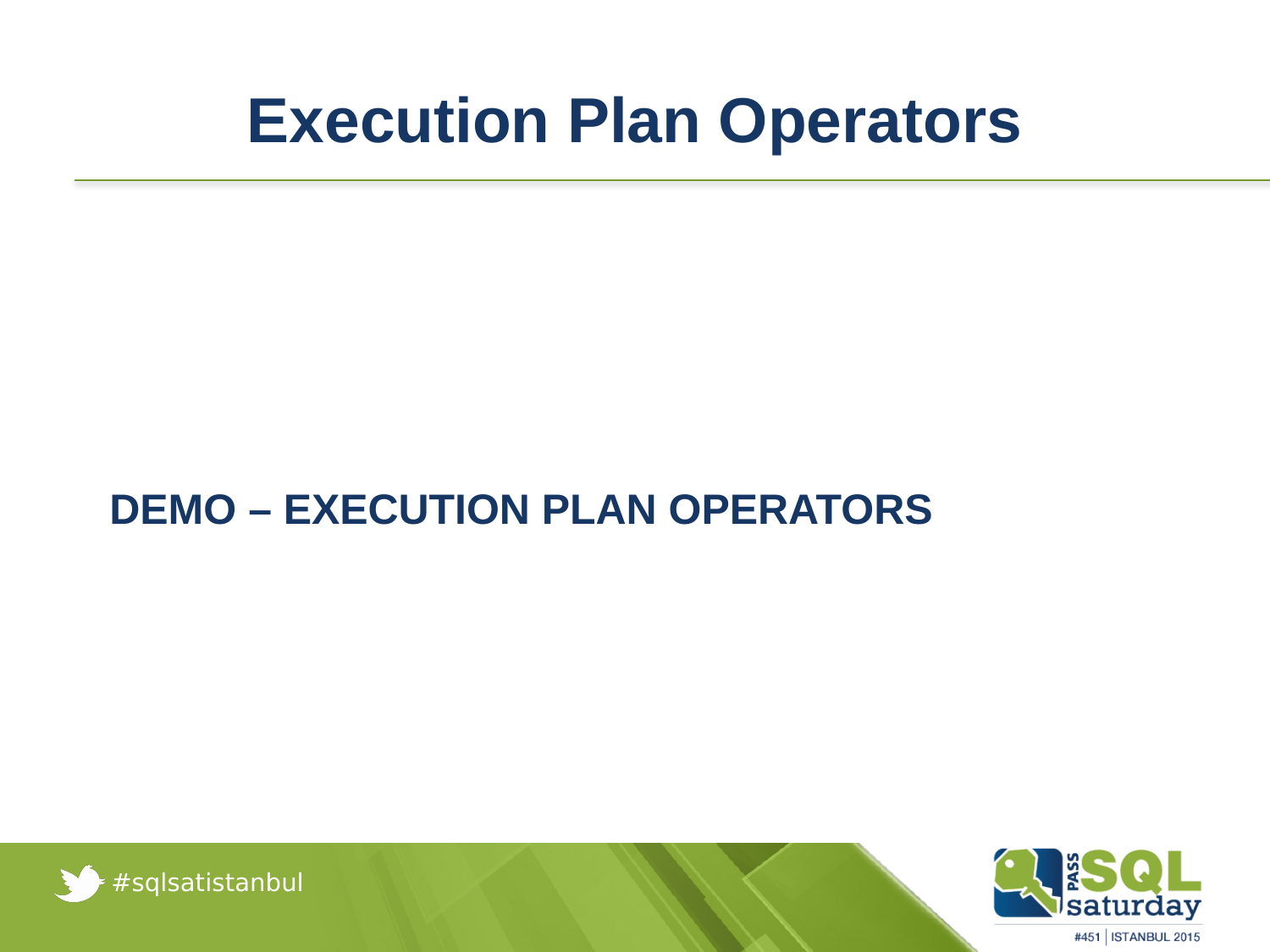

# Execution Plan Operators

DEMO – EXECUTION PLAN OPERATORS